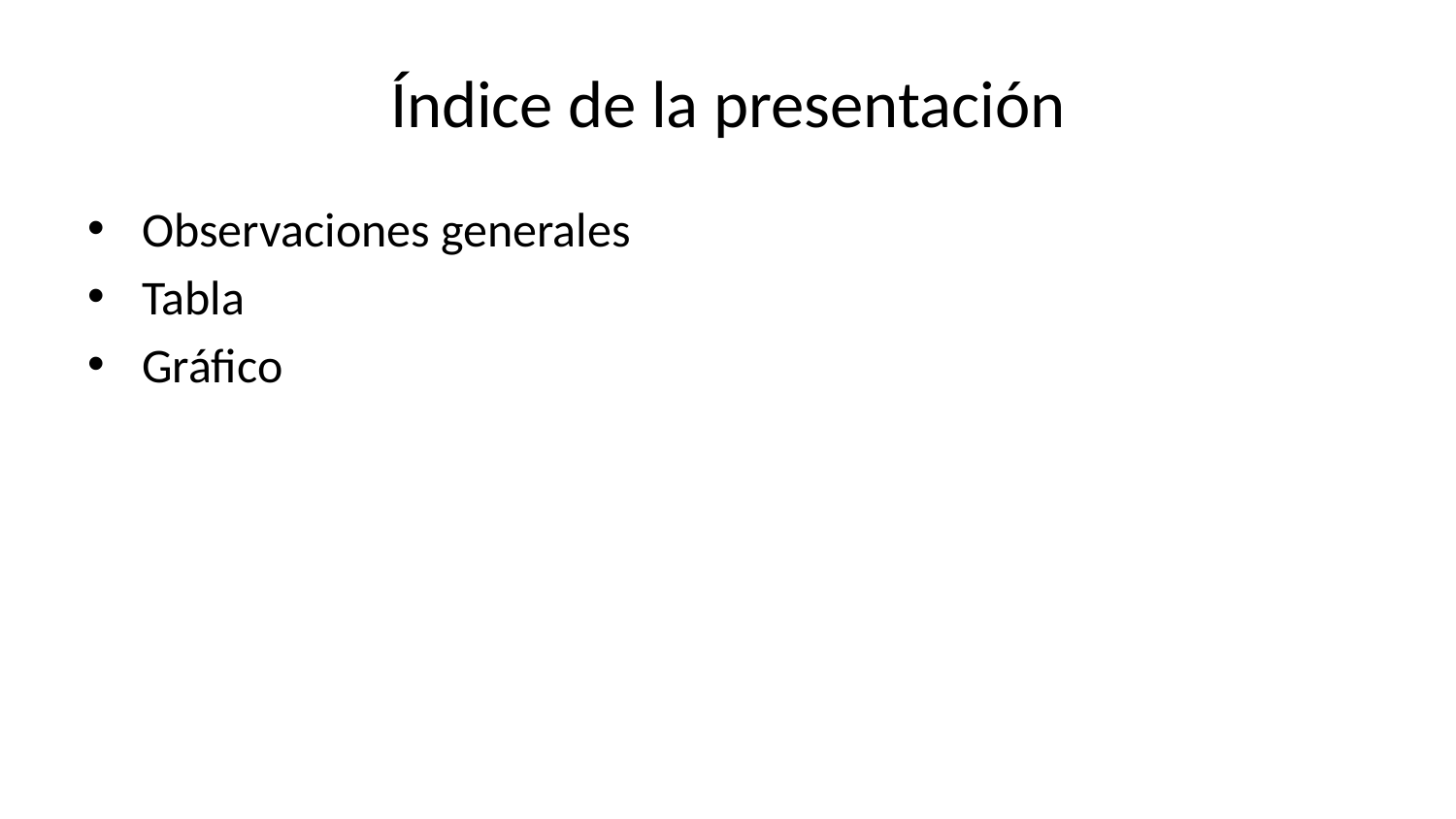

# Índice de la presentación
Observaciones generales
Tabla
Gráfico